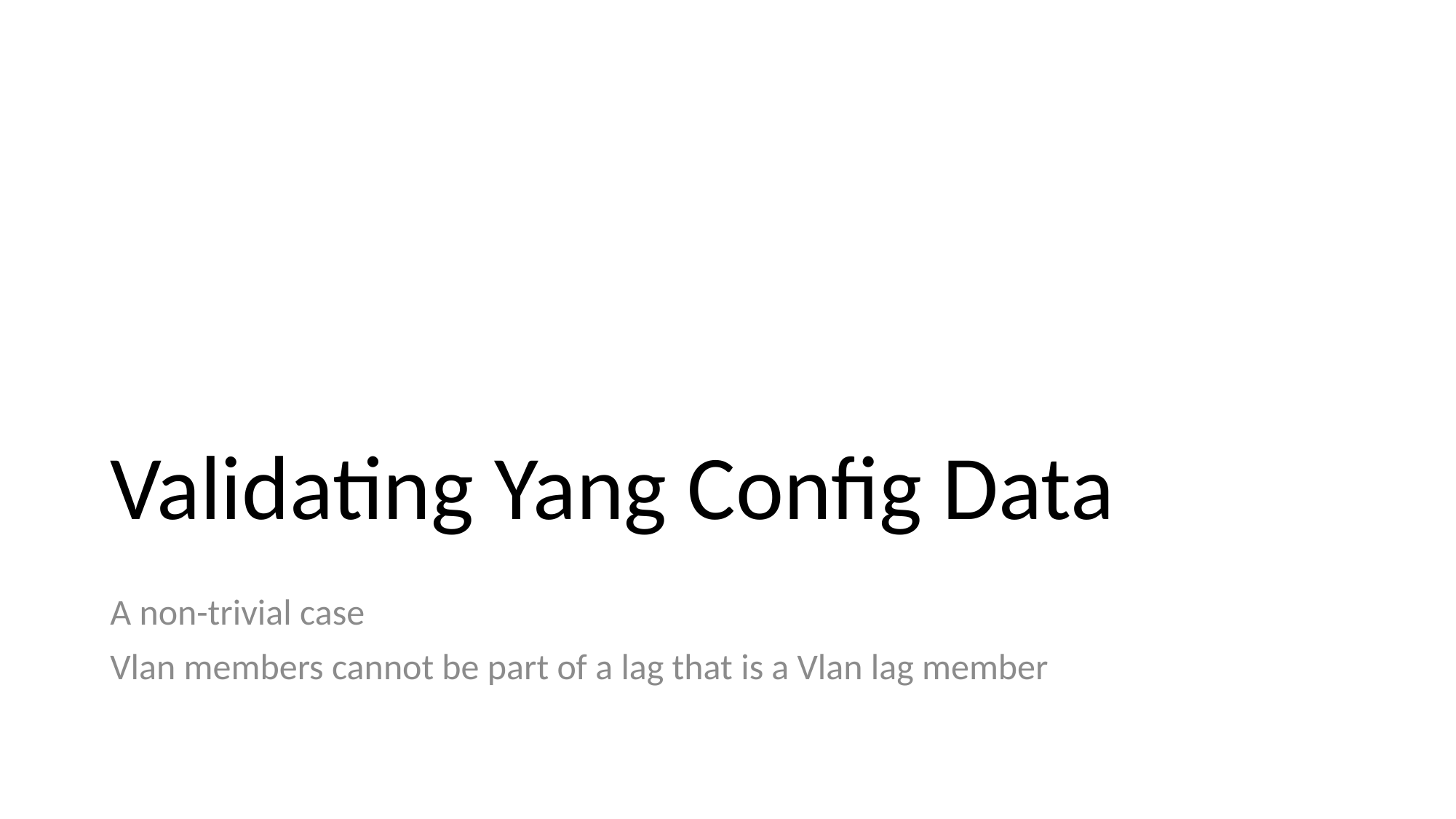

# Validating Yang Config Data
A non-trivial case
Vlan members cannot be part of a lag that is a Vlan lag member